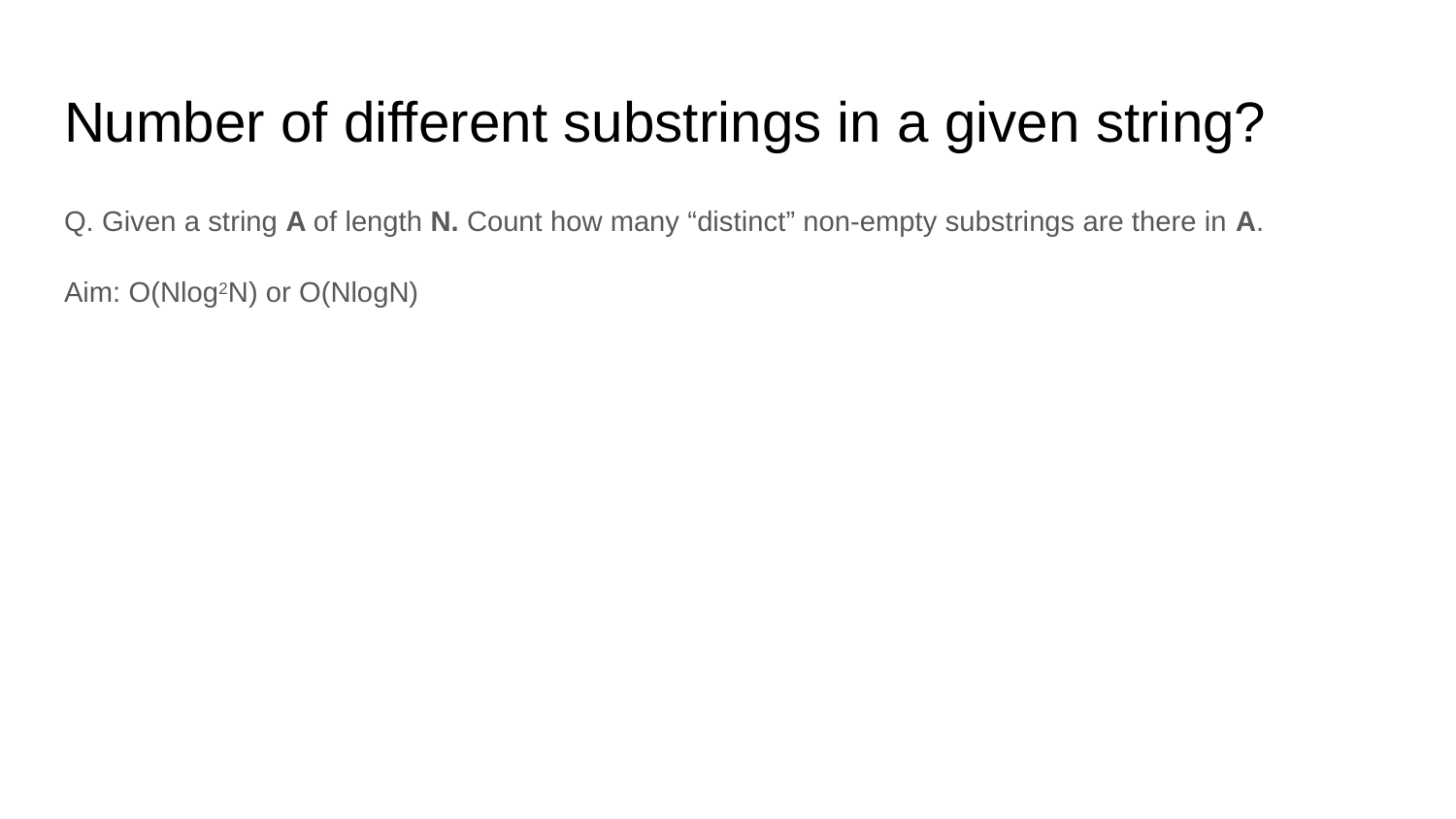

# Number of different substrings in a given string?
Q. Given a string A of length N. Count how many “distinct” non-empty substrings are there in A.
Aim: O(Nlog2N) or O(NlogN)